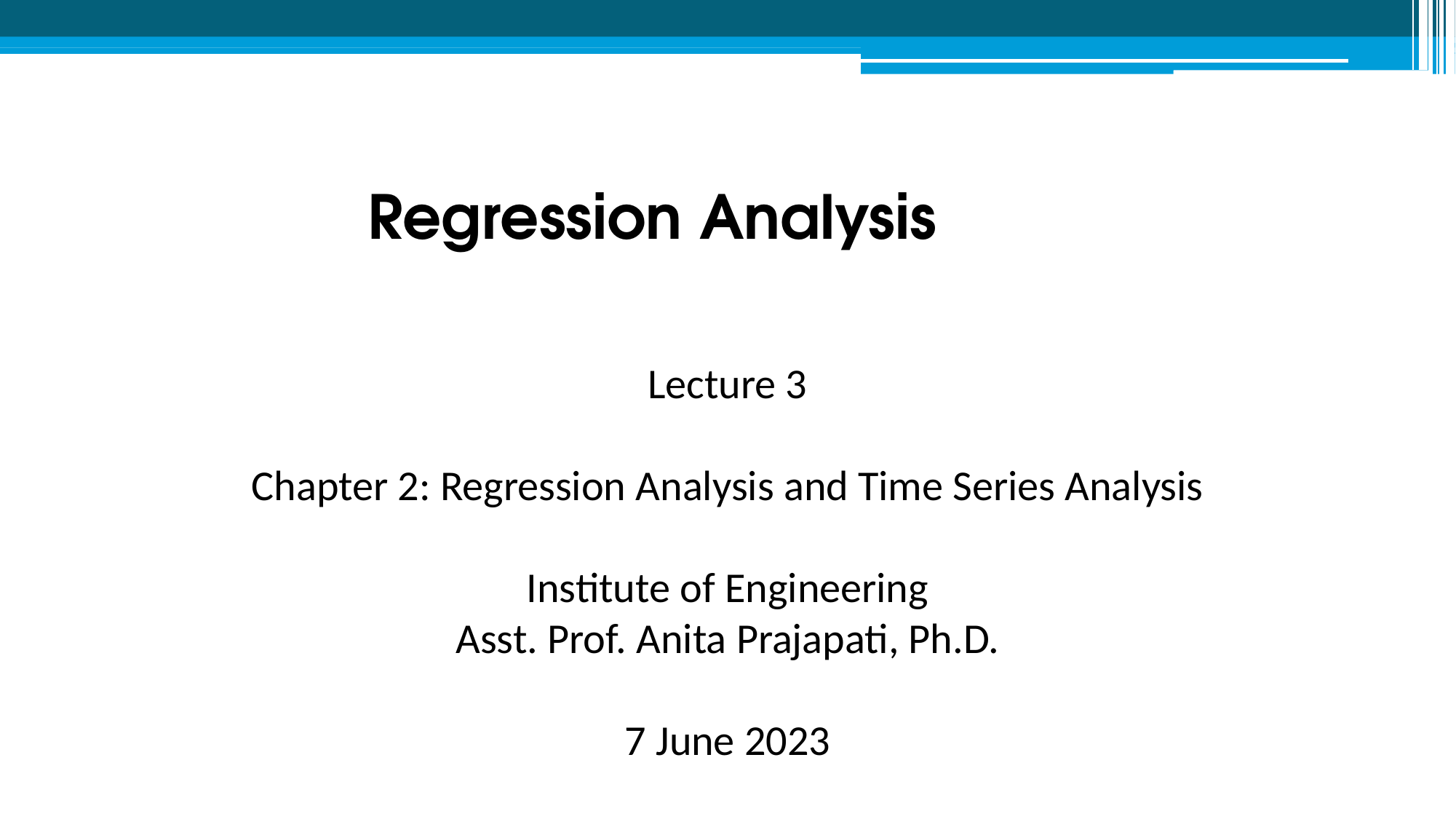

# Regression Analysis
Lecture 3

Chapter 2: Regression Analysis and Time Series Analysis

Institute of Engineering
Asst. Prof. Anita Prajapati, Ph.D.

7 June 2023